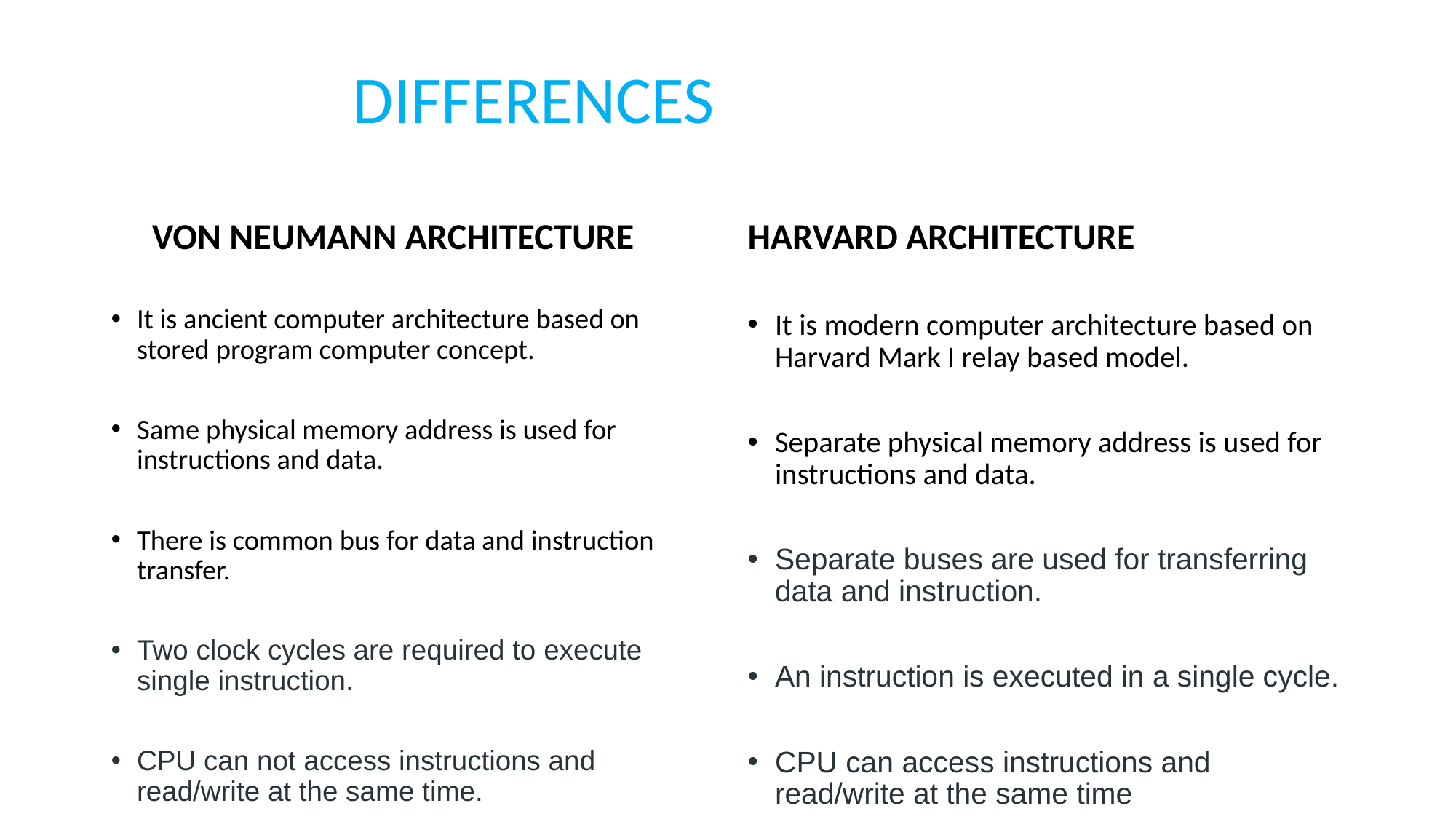

# DIFFERENCES
HARVARD ARCHITECTURE
     VON NEUMANN ARCHITECTURE
It is ancient computer architecture based on stored program computer concept.

Same physical memory address is used for instructions and data.

There is common bus for data and instruction transfer.

Two clock cycles are required to execute single instruction.

CPU can not access instructions and read/write at the same time.
It is modern computer architecture based on Harvard Mark I relay based model.

Separate physical memory address is used for instructions and data.

Separate buses are used for transferring data and instruction.

An instruction is executed in a single cycle.

CPU can access instructions and read/write at the same time